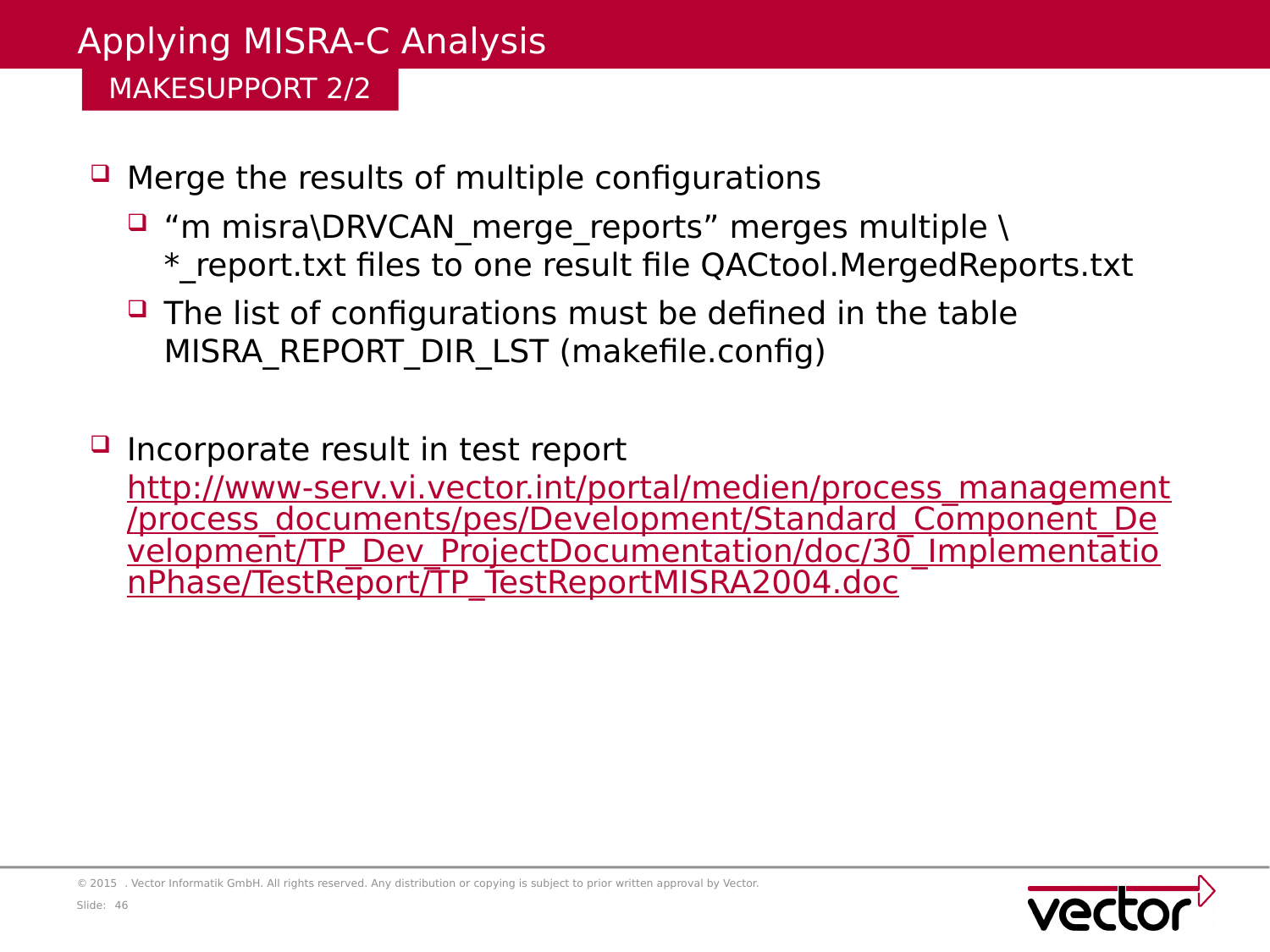

# Applying MISRA-C Analysis
MAKESUPPORT 2/2
Merge the results of multiple configurations
“m misra\DRVCAN_merge_reports” merges multiple \*_report.txt files to one result file QACtool.MergedReports.txt
The list of configurations must be defined in the table MISRA_REPORT_DIR_LST (makefile.config)

Incorporate result in test report http://www-serv.vi.vector.int/portal/medien/process_management/process_documents/pes/Development/Standard_Component_Development/TP_Dev_ProjectDocumentation/doc/30_ImplementationPhase/TestReport/TP_TestReportMISRA2004.doc